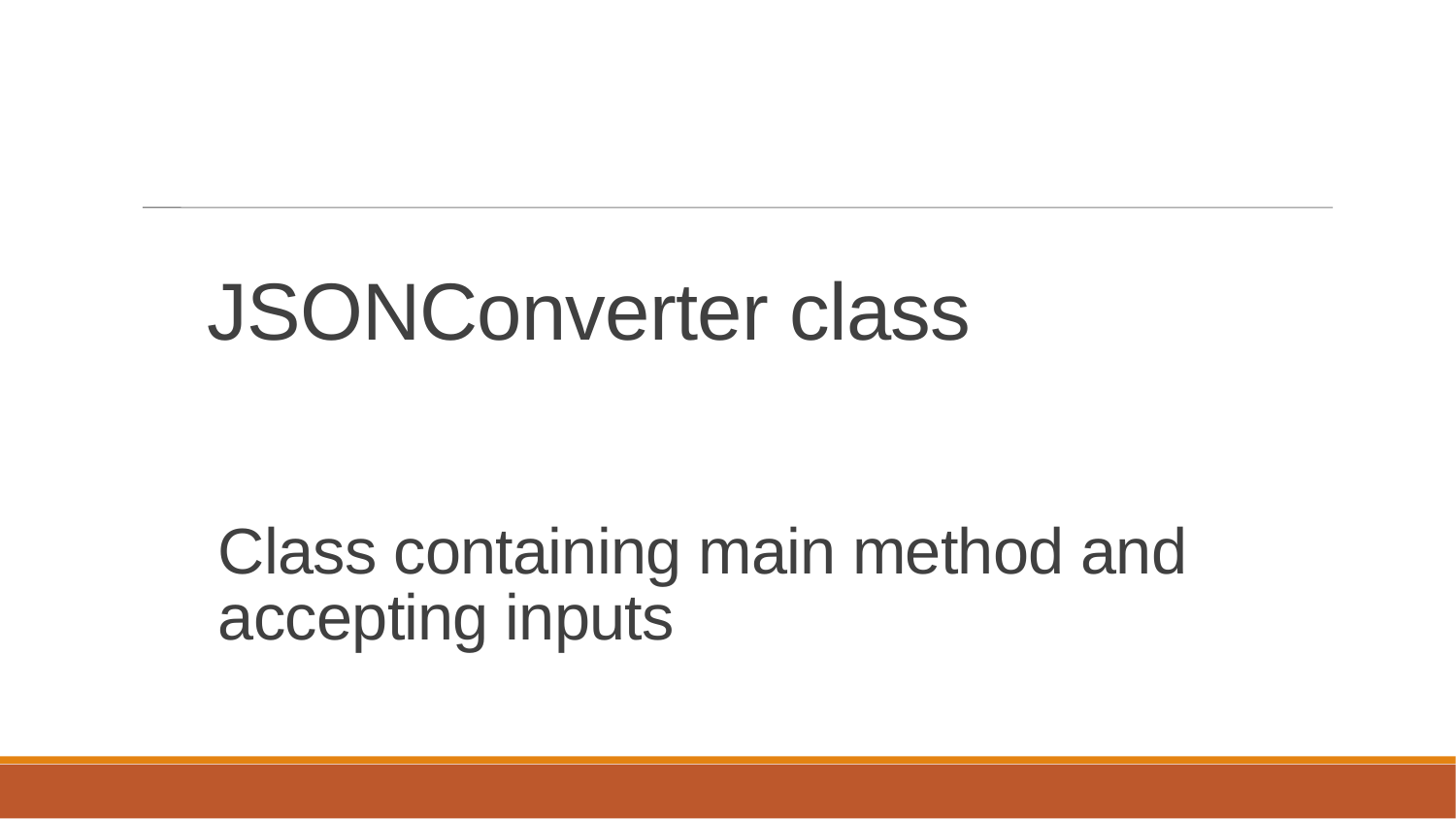

JSONConverter class
Class containing main method and accepting inputs